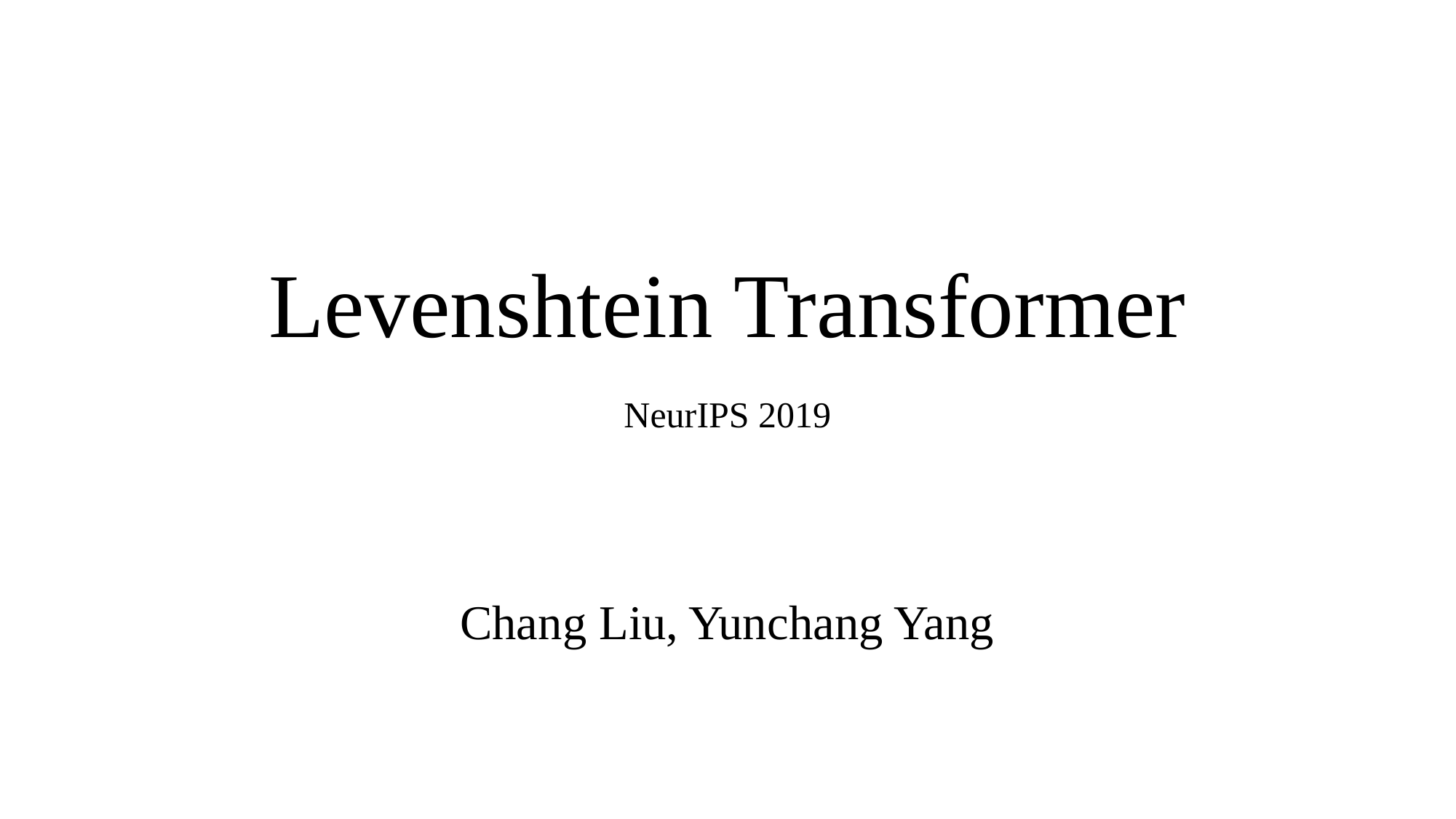

# Levenshtein Transformer s NeurIPS 2019
Chang Liu, Yunchang Yang